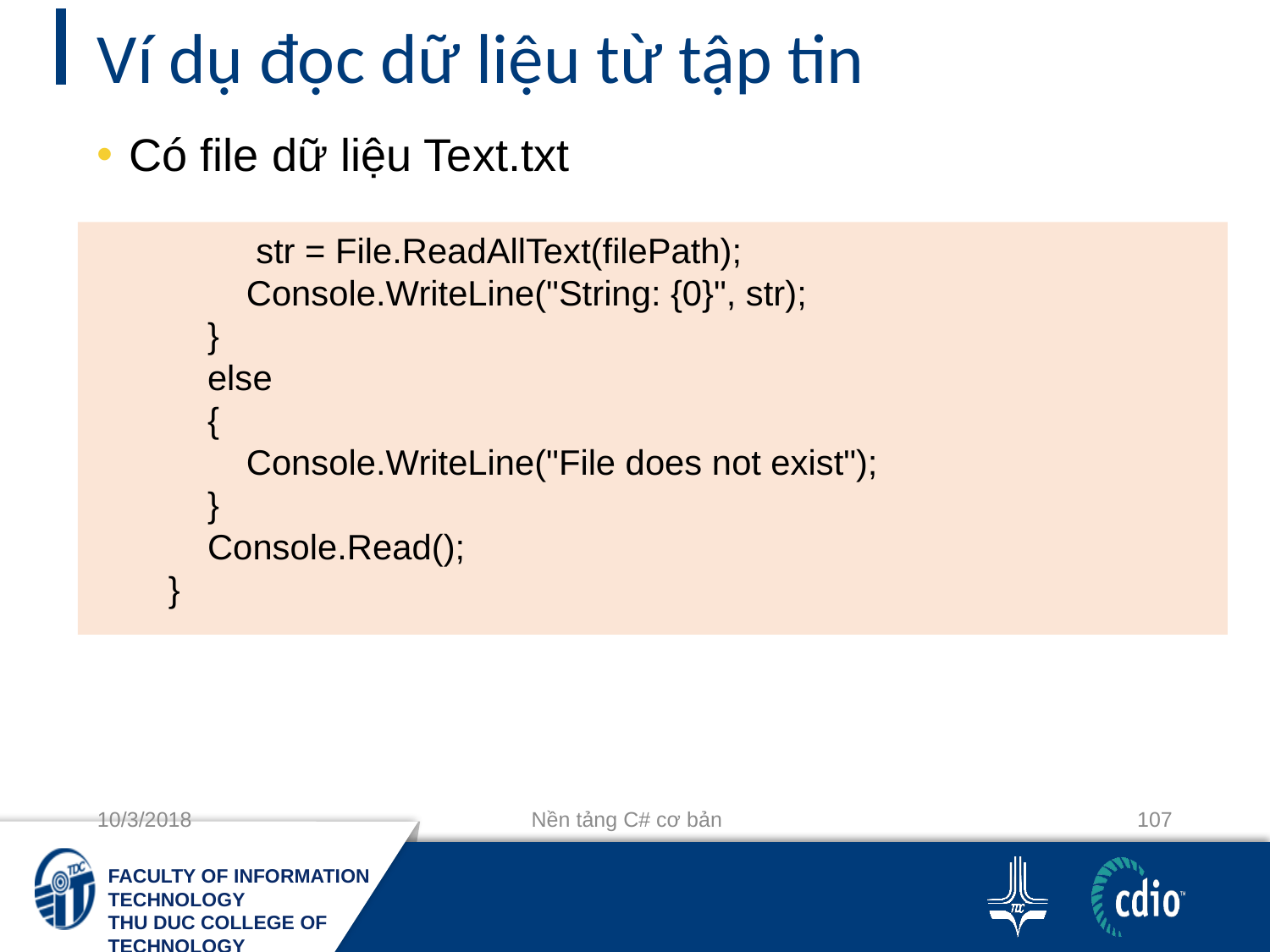

# Ví dụ đọc dữ liệu từ tập tin
Có file dữ liệu Text.txt

                 str = File.ReadAllText(filePath);
                Console.WriteLine("String: {0}", str);
            }
            else
            {
                Console.WriteLine("File does not exist");
            }
            Console.Read();
        }
10/3/2018
Nền tảng C# cơ bản
107